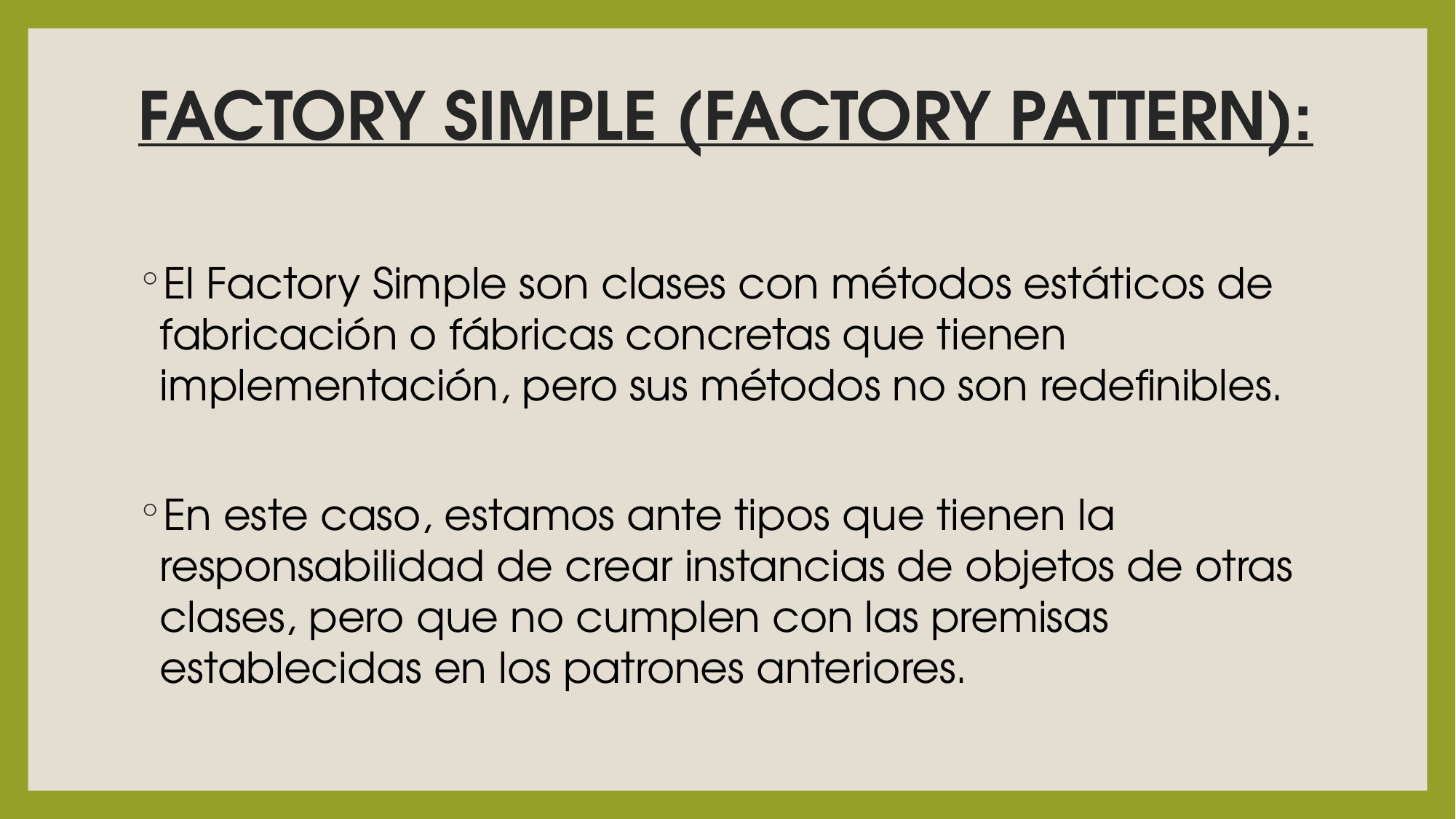

# FACTORY SIMPLE (FACTORY PATTERN):
El Factory Simple son clases con métodos estáticos de fabricación o fábricas concretas que tienen implementación, pero sus métodos no son redefinibles.

En este caso, estamos ante tipos que tienen la responsabilidad de crear instancias de objetos de otras clases, pero que no cumplen con las premisas establecidas en los patrones anteriores.